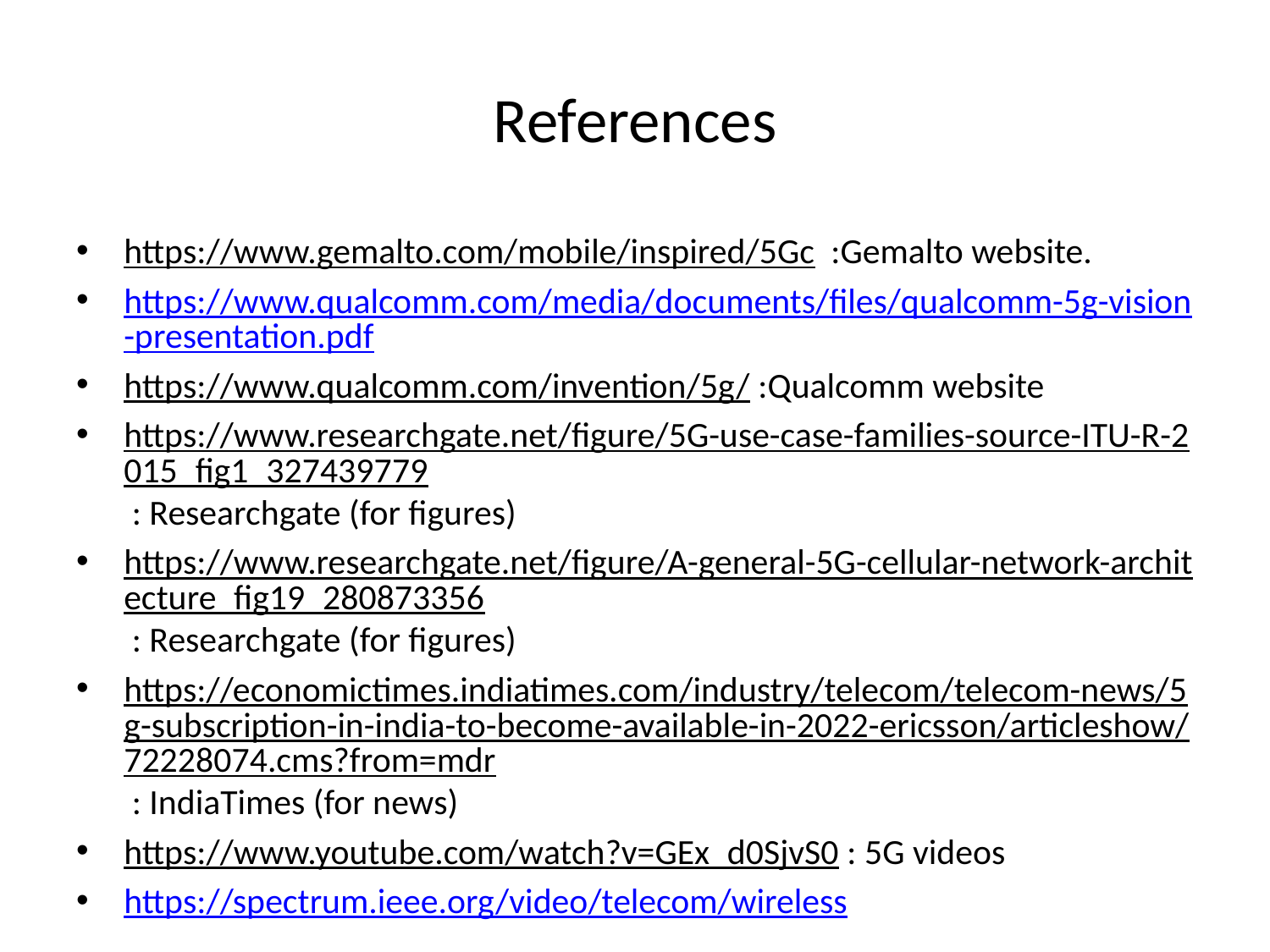

# References
https://www.gemalto.com/mobile/inspired/5Gc  :Gemalto website.
https://www.qualcomm.com/media/documents/files/qualcomm-5g-vision-presentation.pdf
https://www.qualcomm.com/invention/5g/ :Qualcomm website
https://www.researchgate.net/figure/5G-use-case-families-source-ITU-R-2015_fig1_327439779 : Researchgate (for figures)
https://www.researchgate.net/figure/A-general-5G-cellular-network-architecture_fig19_280873356 : Researchgate (for figures)
https://economictimes.indiatimes.com/industry/telecom/telecom-news/5g-subscription-in-india-to-become-available-in-2022-ericsson/articleshow/72228074.cms?from=mdr : IndiaTimes (for news)
https://www.youtube.com/watch?v=GEx_d0SjvS0 : 5G videos
https://spectrum.ieee.org/video/telecom/wireless